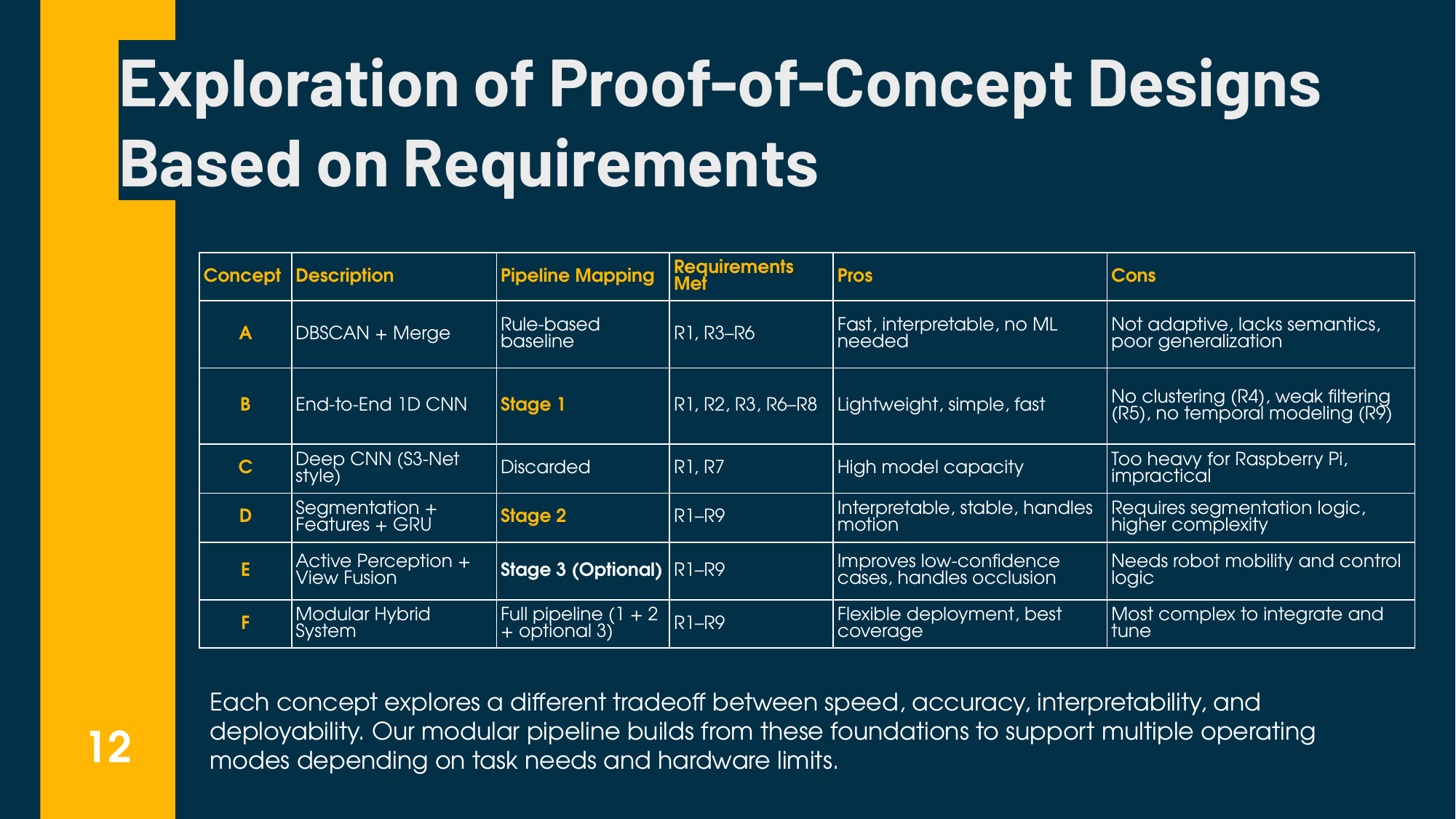

# Exploration of Proof-of-Concept Designs Based on Requirements

| Concept | Description | Pipeline Mapping | Requirements Met | Pros | Cons |
| --- | --- | --- | --- | --- | --- |
| A | DBSCAN + Merge | Rule-based baseline | R1, R3–R6 | Fast, interpretable, no ML needed | Not adaptive, lacks semantics, poor generalization |
| B | End-to-End 1D CNN | Stage 1 | R1, R2, R3, R6–R8 | Lightweight, simple, fast | No clustering (R4), weak filtering (R5), no temporal modeling (R9) |
| C | Deep CNN (S3-Net style) | Discarded | R1, R7 | High model capacity | Too heavy for Raspberry Pi, impractical |
| D | Segmentation + Features + GRU | Stage 2 | R1–R9 | Interpretable, stable, handles motion | Requires segmentation logic, higher complexity |
| E | Active Perception + View Fusion | Stage 3 (Optional) | R1–R9 | Improves low-confidence cases, handles occlusion | Needs robot mobility and control logic |
| F | Modular Hybrid System | Full pipeline (1 + 2 + optional 3) | R1–R9 | Flexible deployment, best coverage | Most complex to integrate and tune |
Each concept explores a different tradeoff between speed, accuracy, interpretability, and deployability. Our modular pipeline builds from these foundations to support multiple operating modes depending on task needs and hardware limits.
12